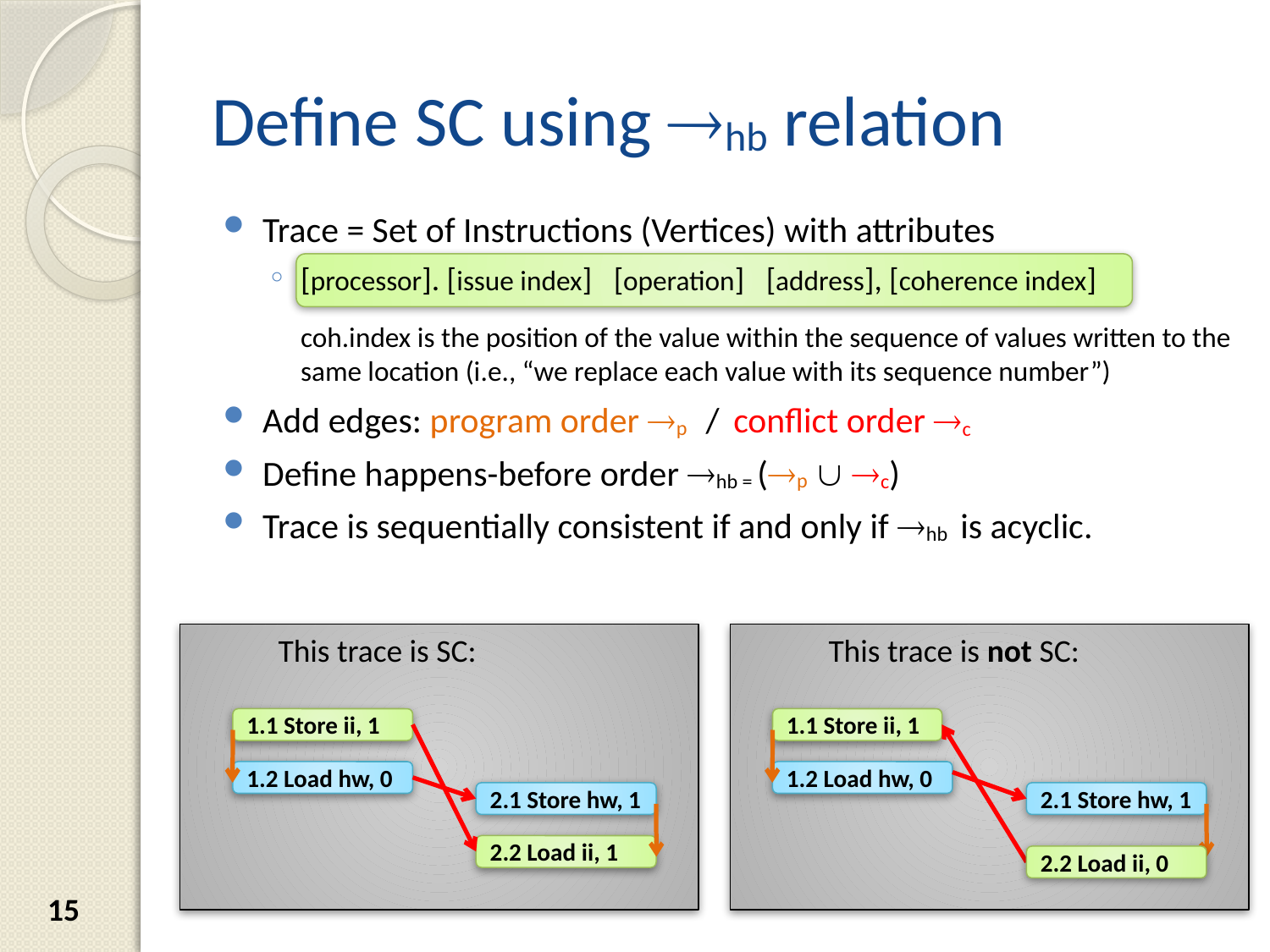

# Define SC using →hb relation
Trace = Set of Instructions (Vertices) with attributes
[processor]. [issue index]   [operation]   [address], [coherence index]
coh.index is the position of the value within the sequence of values written to the same location (i.e., “we replace each value with its sequence number”)
Add edges: program order →p    /   conflict order →c
Define happens-before order →hb = (→p ∪ →c)
Trace is sequentially consistent if and only if →hb  is acyclic.

This trace is SC:

This trace is not SC:
1.1 Store ii, 1
1.1 Store ii, 1
1.2 Load hw, 0
1.2 Load hw, 0
2.1 Store hw, 1
2.1 Store hw, 1
2.2 Load ii, 1
2.2 Load ii, 0
15